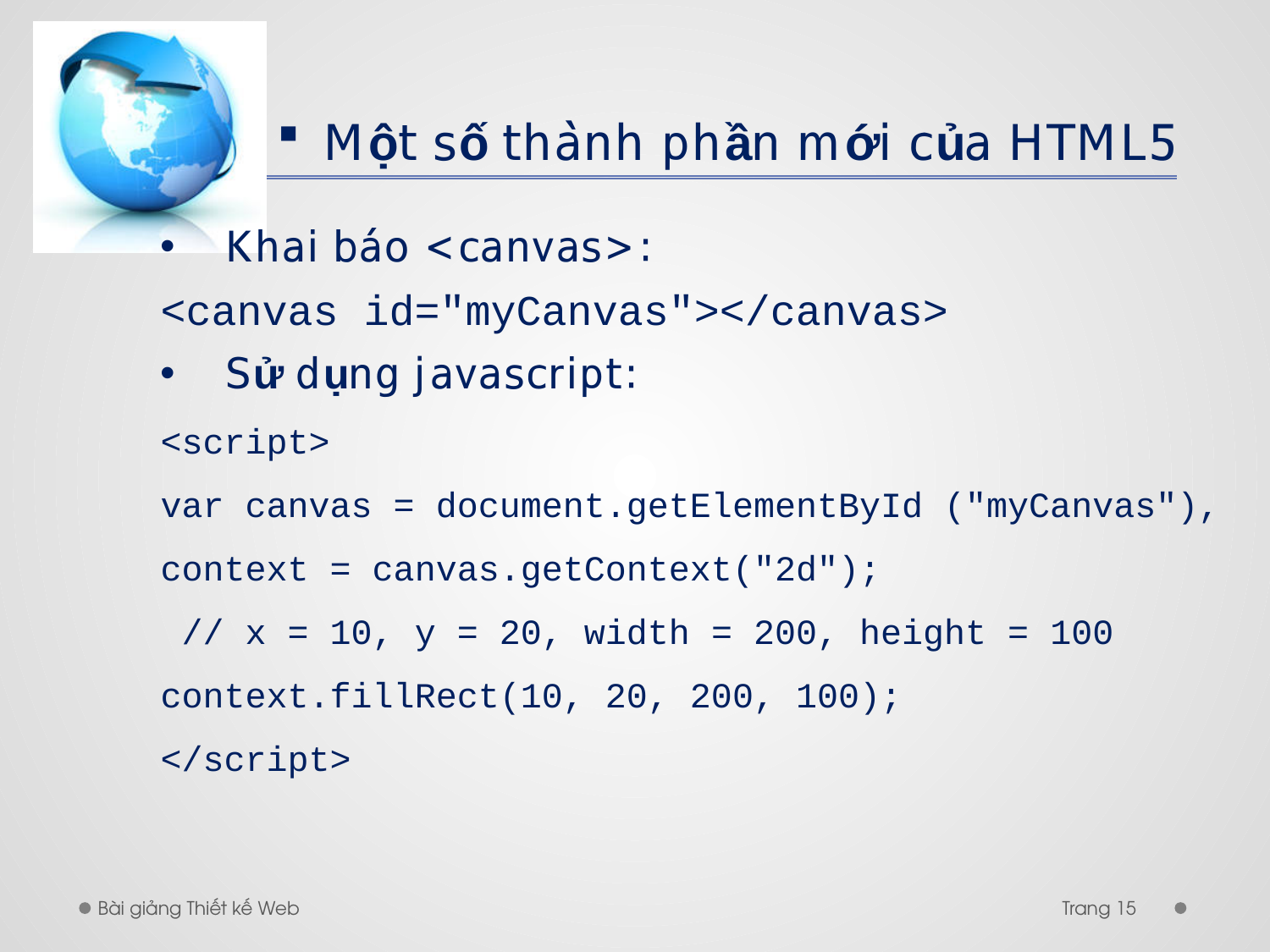

Một số thành phần mới của HTML5
  Khai báo <canvas>:
<canvas id="myCanvas"></canvas>
  Sử dụng javascript:
<script>
var canvas = document.getElementById ("myCanvas"), context = canvas.getContext("2d");
 // x = 10, y = 20, width = 200, height = 100 context.fillRect(10, 20, 200, 100);
</script>
Bài giảng Thiết kế Web
Trang 15